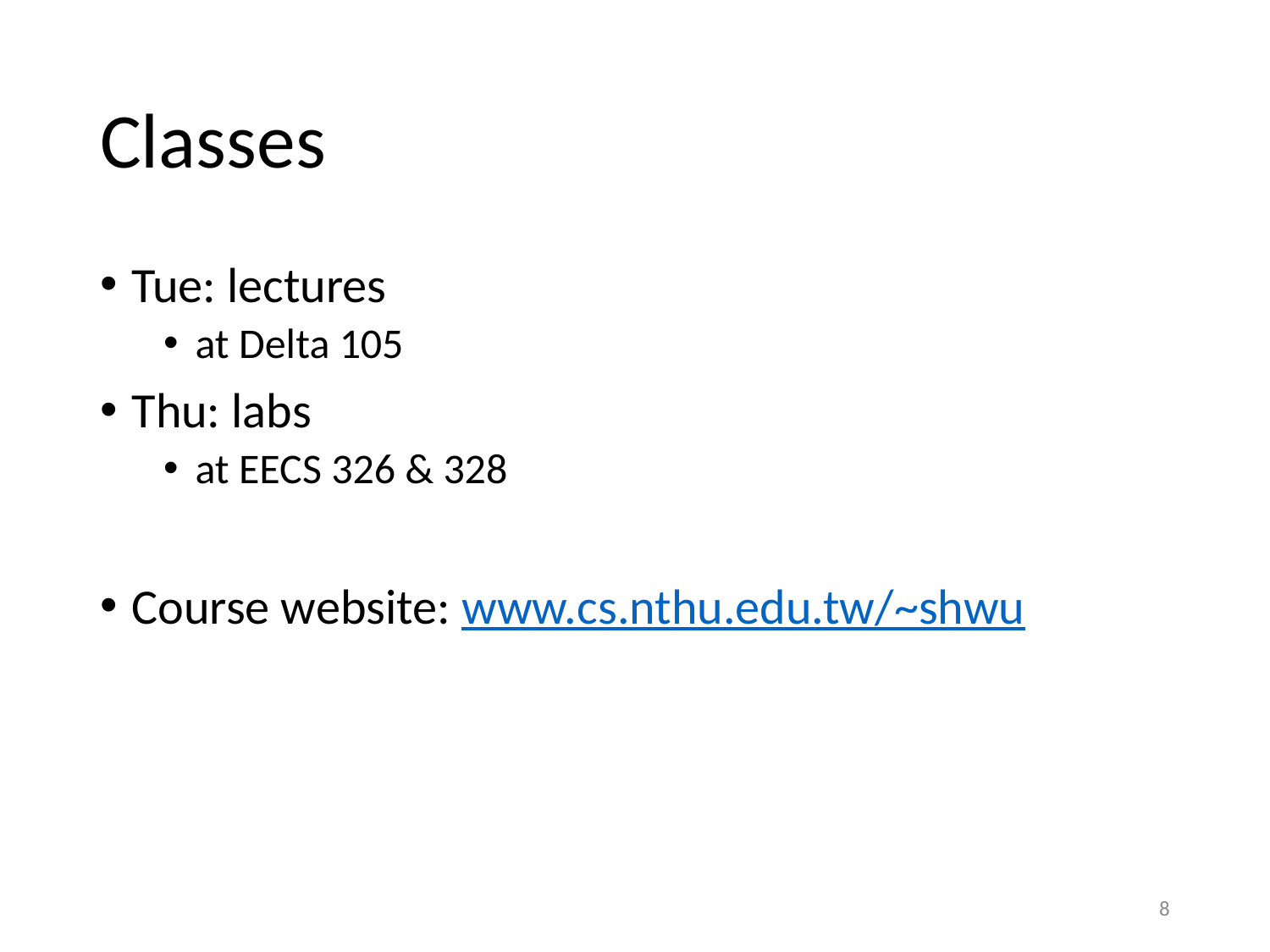

# Classes
Tue: lectures
at Delta 105
Thu: labs
at EECS 326 & 328

Course website: www.cs.nthu.edu.tw/~shwu

8